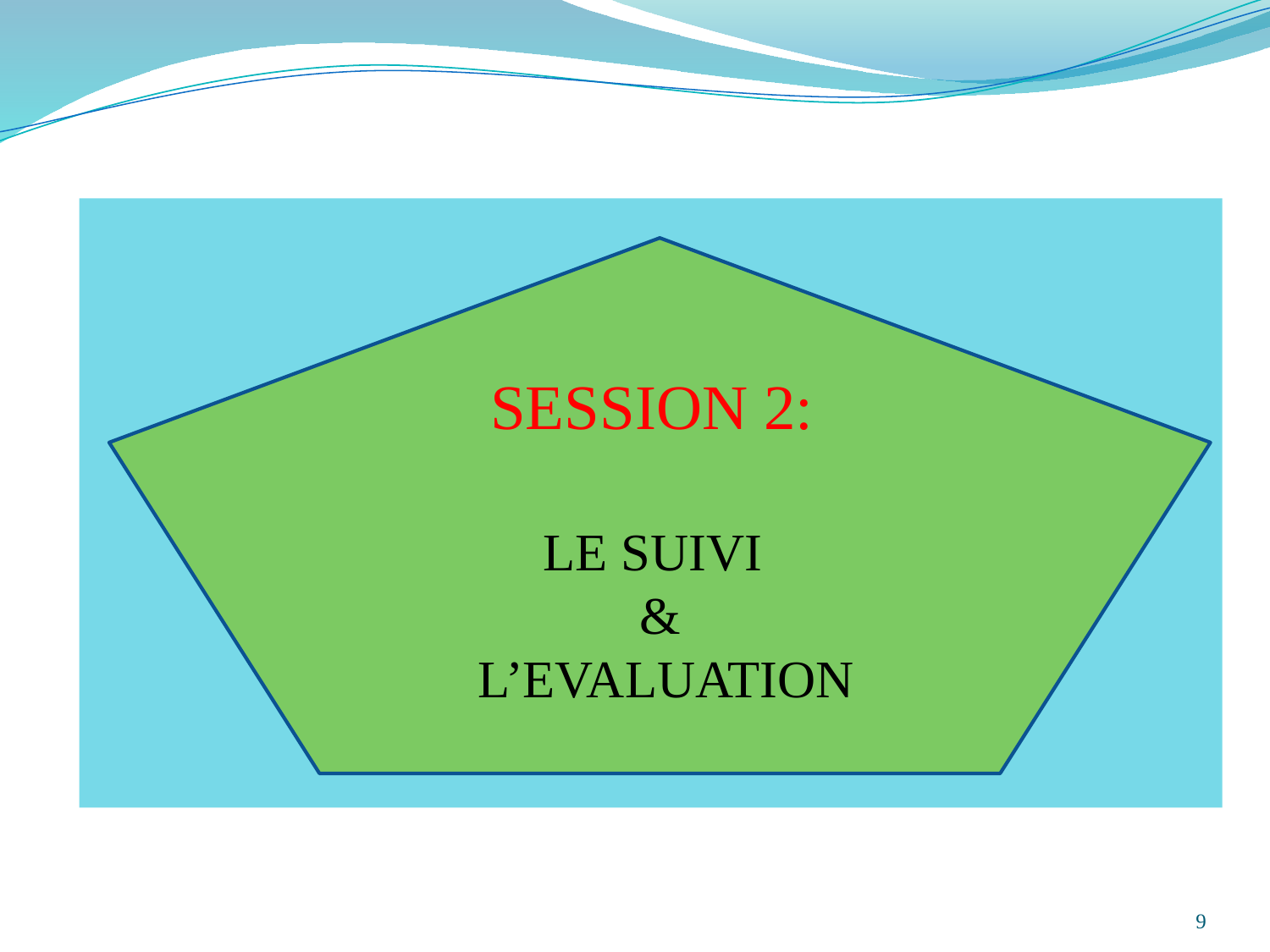

SESSION 2:

LE SUIVI
&
 L’EVALUATION

9